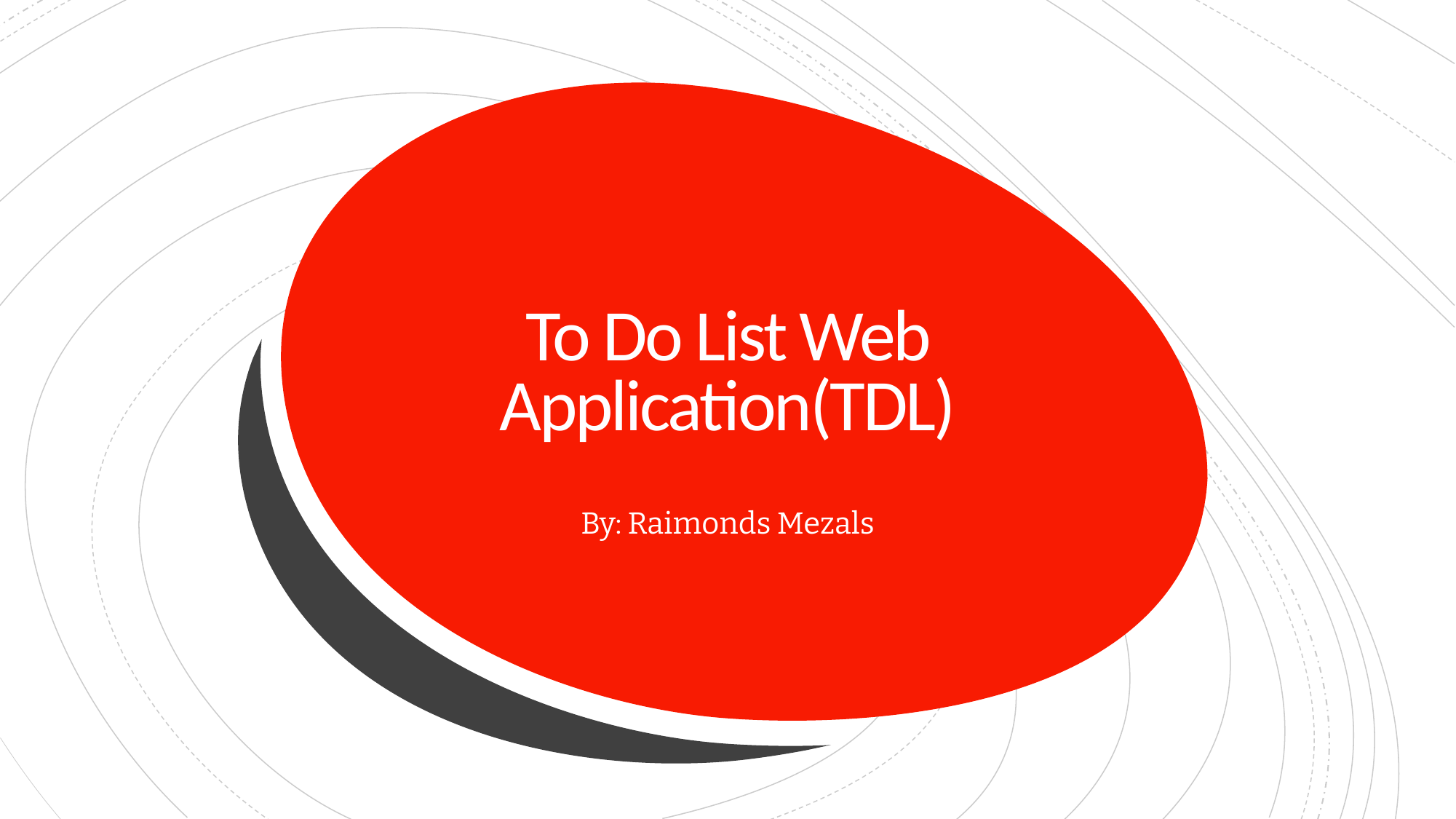

# To Do List Web Application(TDL)

By: Raimonds Mezals